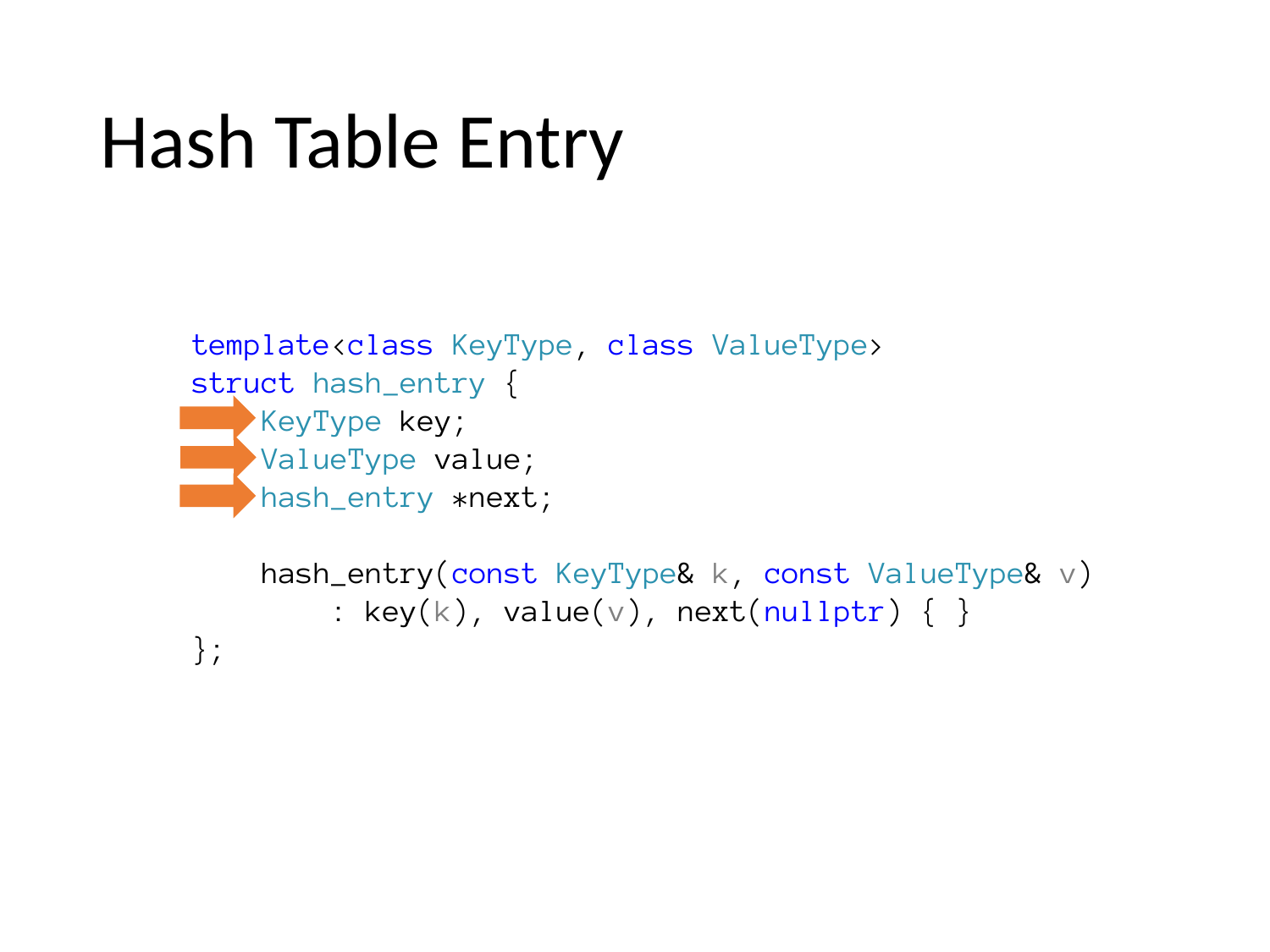

# Hash Table Entry
template<class KeyType, class ValueType>
struct hash_entry {
    KeyType key;
    ValueType value;
    hash_entry *next;

    hash_entry(const KeyType& k, const ValueType& v)
        : key(k), value(v), next(nullptr) { }
};